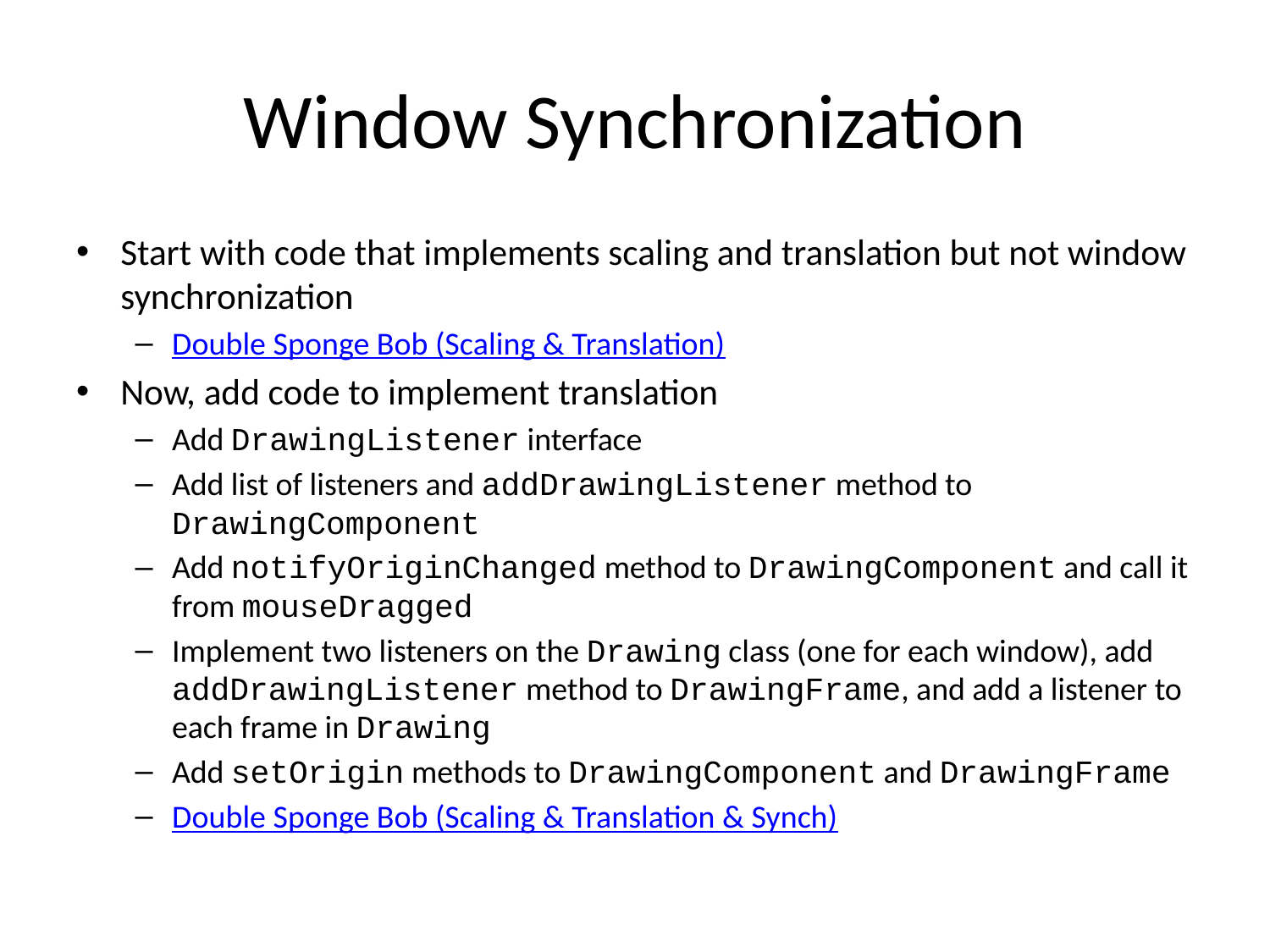

# Window Synchronization
Start with code that implements scaling and translation but not window synchronization
Double Sponge Bob (Scaling & Translation)
Now, add code to implement translation
Add DrawingListener interface
Add list of listeners and addDrawingListener method to DrawingComponent
Add notifyOriginChanged method to DrawingComponent and call it from mouseDragged
Implement two listeners on the Drawing class (one for each window), add addDrawingListener method to DrawingFrame, and add a listener to each frame in Drawing
Add setOrigin methods to DrawingComponent and DrawingFrame
Double Sponge Bob (Scaling & Translation & Synch)